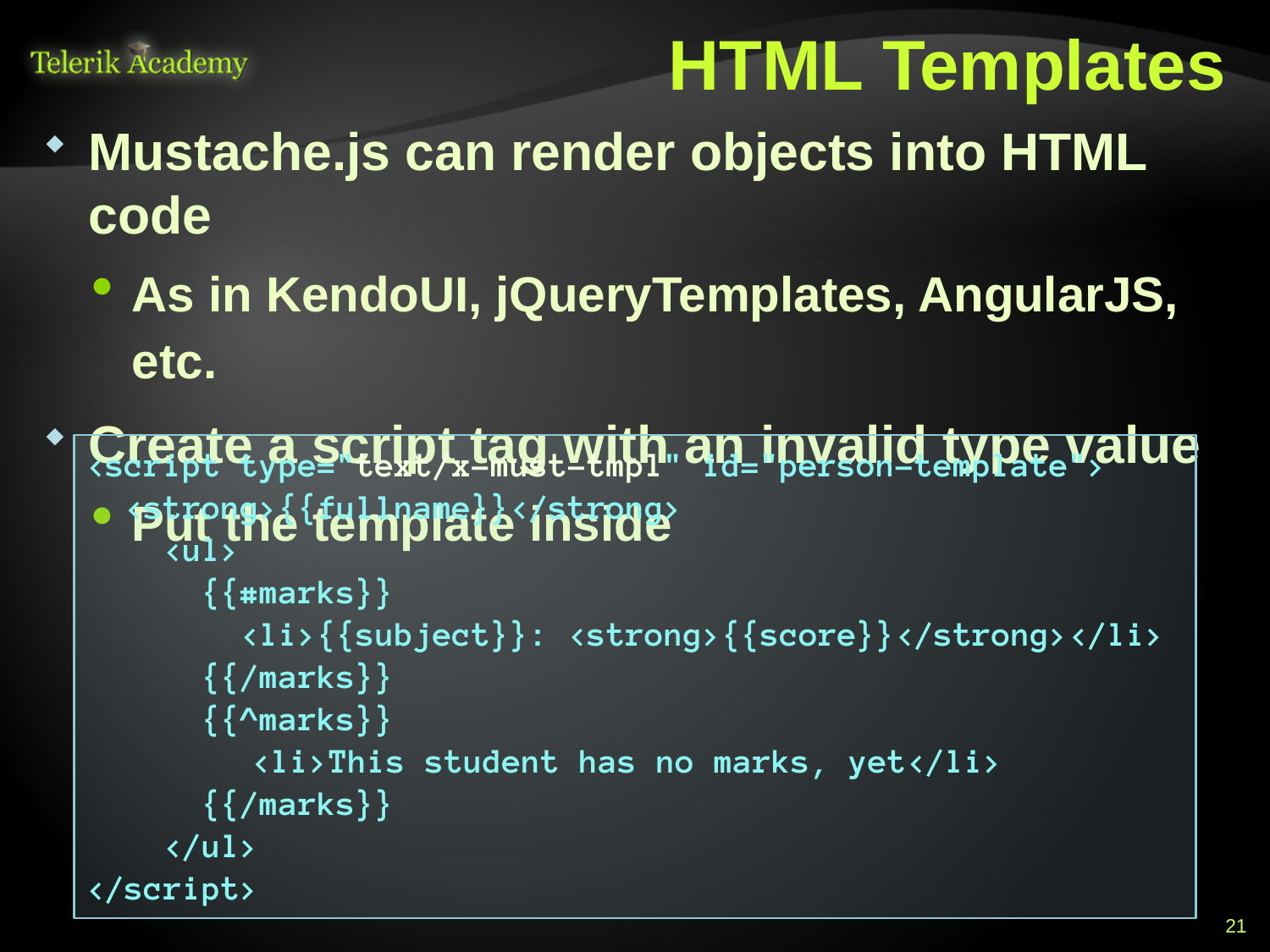

# HTML Templates
Mustache.js can render objects into HTML code
As in KendoUI, jQueryTemplates, AngularJS, etc.
Create a script tag with an invalid type value
Put the template inside
<script type="text/x-must-tmpl" id="person-template">
  <strong>{{fullname}}</strong>
    <ul>
      {{#marks}}
        <li>{{subject}}: <strong>{{score}}</strong></li>
      {{/marks}}
      {{^marks}}
	  <li>This student has no marks, yet</li>
      {{/marks}}
    </ul>
</script>
21